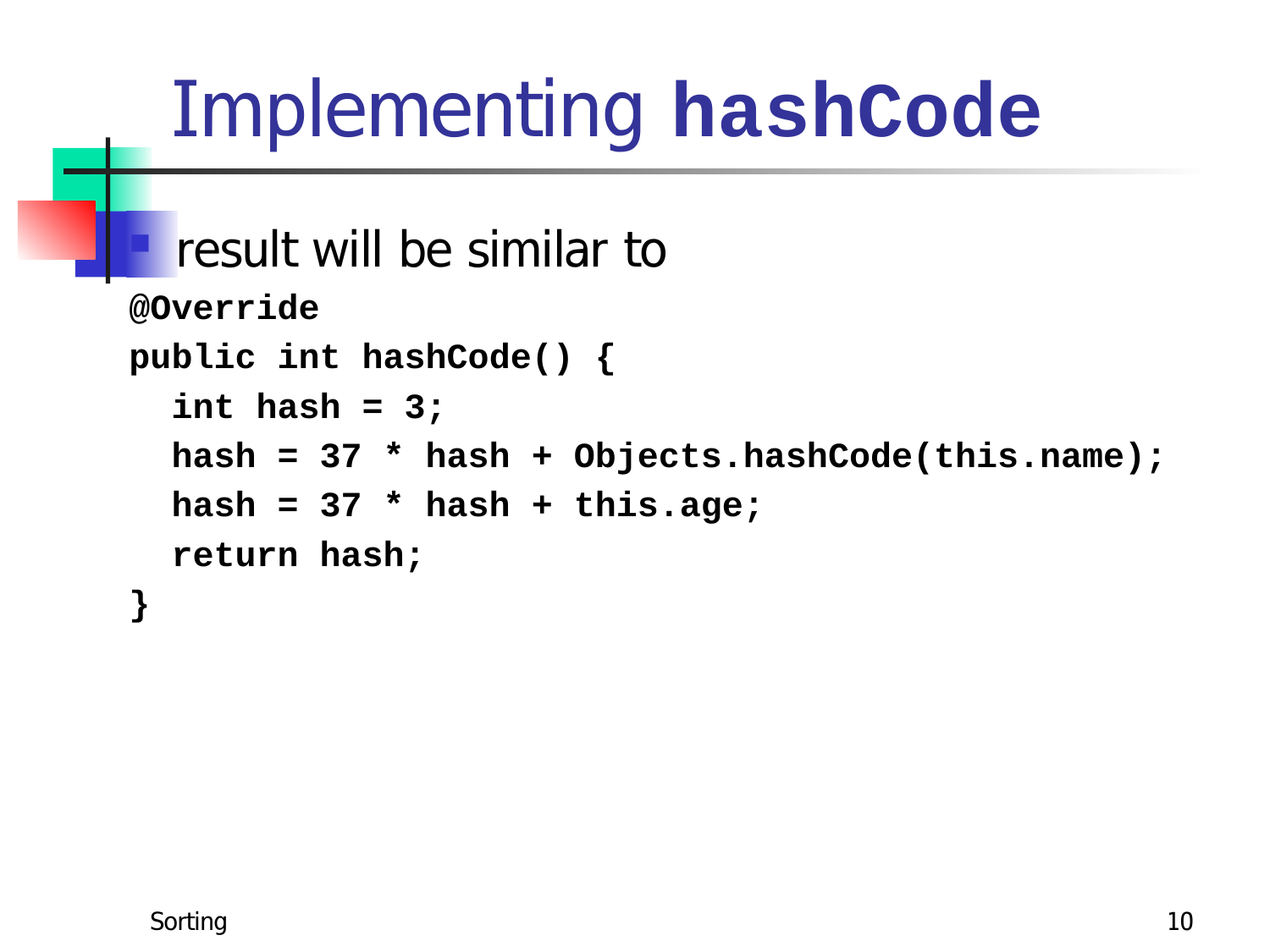

# Implementing hashCode
result will be similar to
@Override
public int hashCode() {
  int hash = 3;
  hash = 37 * hash + Objects.hashCode(this.name);
  hash = 37 * hash + this.age;
  return hash;
}
Sorting
10